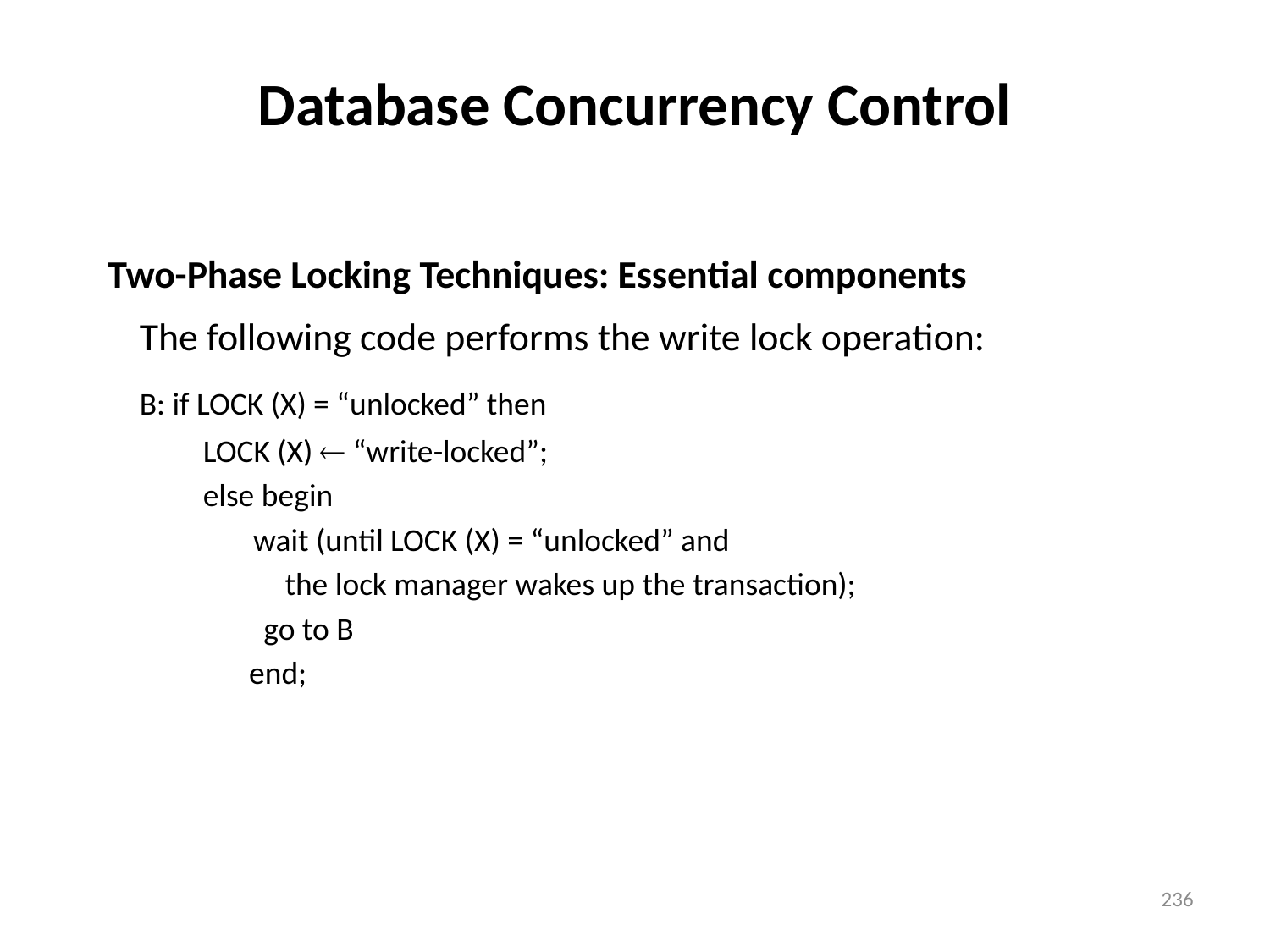

# Database Concurrency Control

Two-Phase Locking Techniques: Essential components
	The following code performs the write lock operation:
	B: if LOCK (X) = “unlocked” then
LOCK (X) ← “write-locked”;
else begin
       wait (until LOCK (X) = “unlocked” and
	       the lock manager wakes up the transaction);
	    go to B
	  end;
236